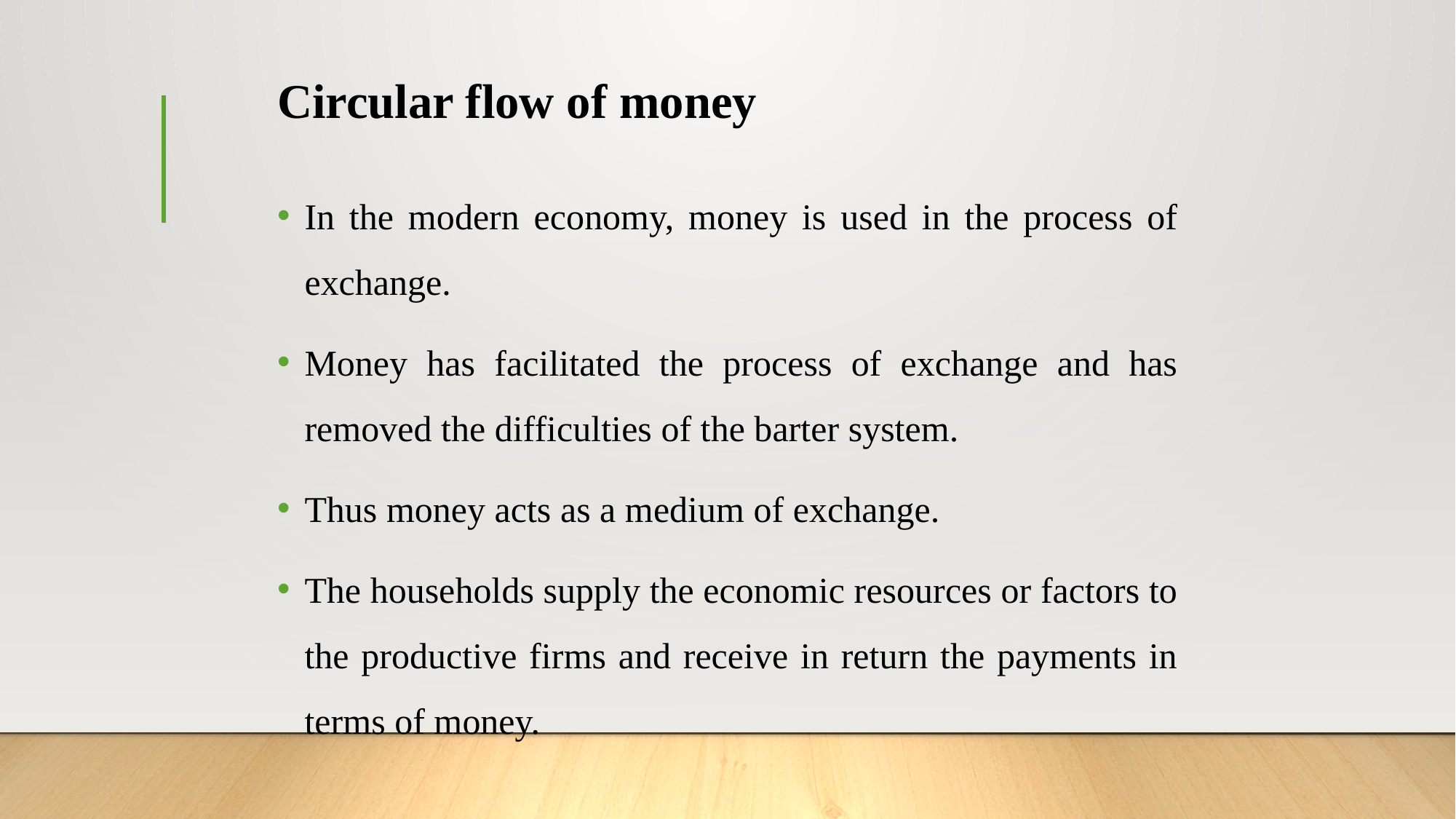

# Circular flow of money
In the modern economy, money is used in the process of exchange.
Money has facilitated the process of exchange and has removed the difficulties of the barter system.
Thus money acts as a medium of exchange.
The households supply the economic resources or factors to the productive firms and receive in return the payments in terms of money.